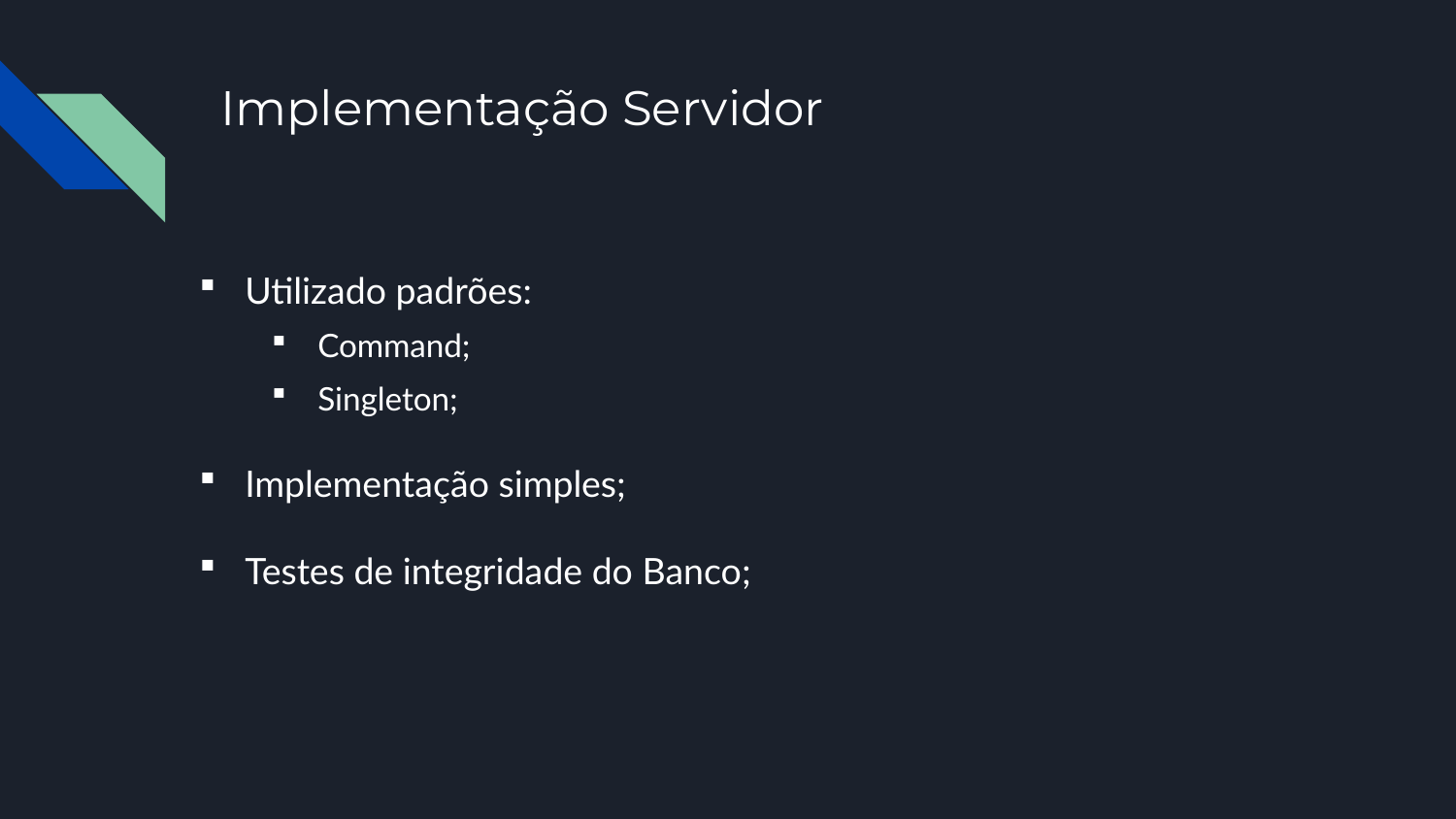

# Implementação Servidor
Utilizado padrões:
Command;
Singleton;

Implementação simples;

Testes de integridade do Banco;